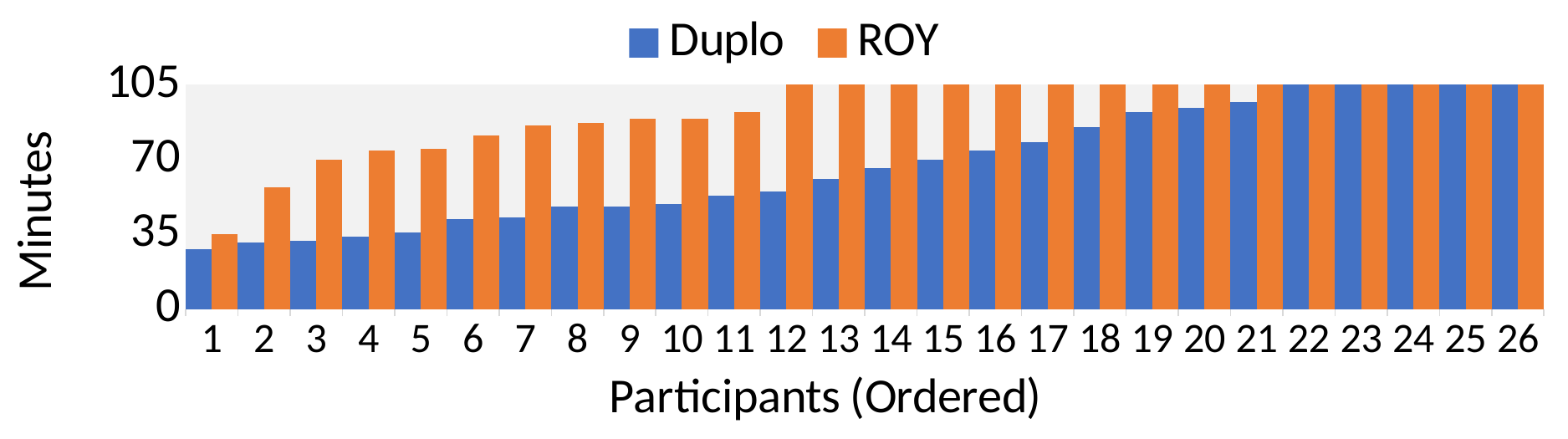

### Chart

| Category | Duplo | ROY |
|---|---|---|